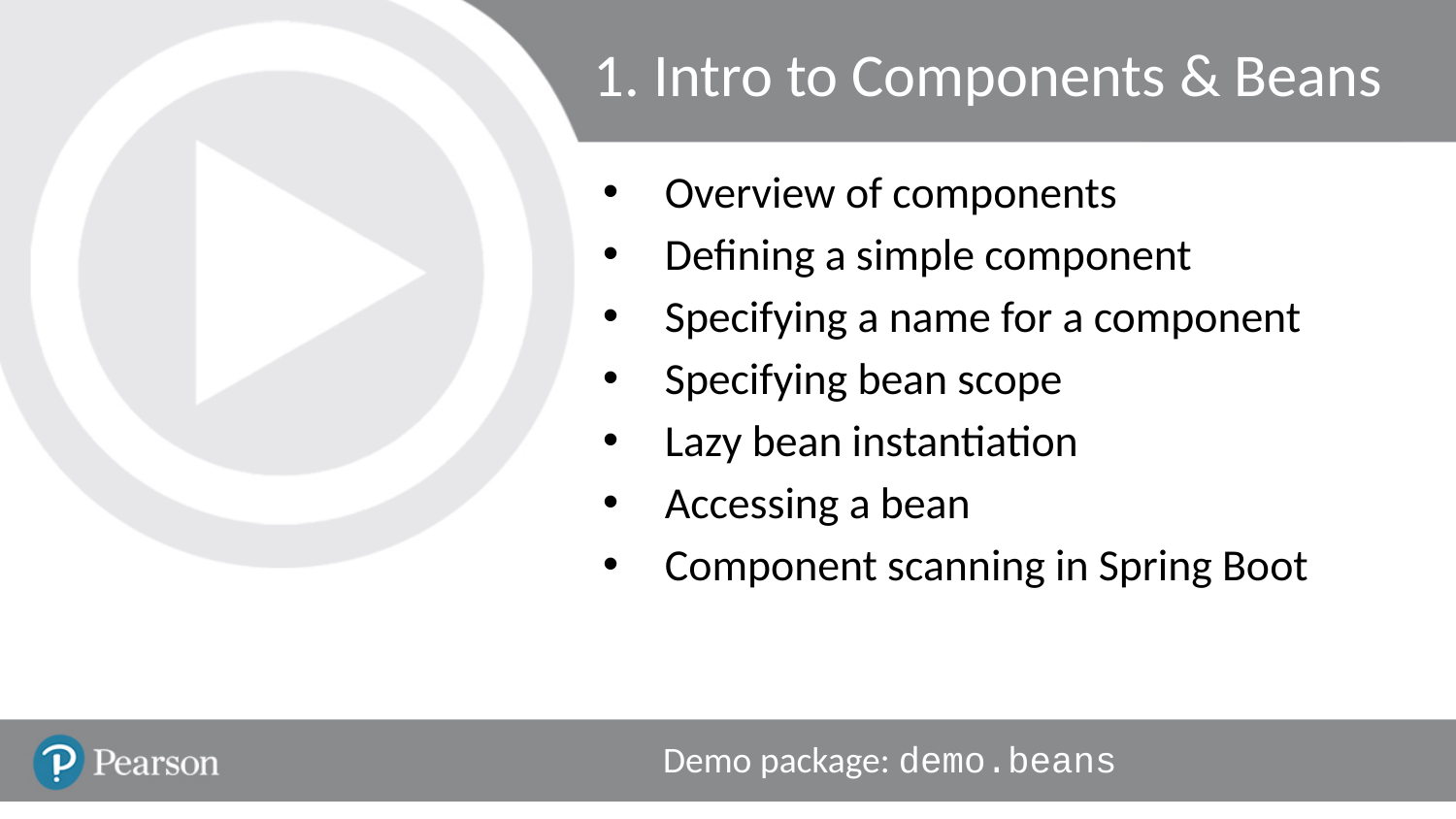

# 1. Intro to Components & Beans
Overview of components
Defining a simple component
Specifying a name for a component
Specifying bean scope
Lazy bean instantiation
Accessing a bean
Component scanning in Spring Boot
Demo package: demo.beans